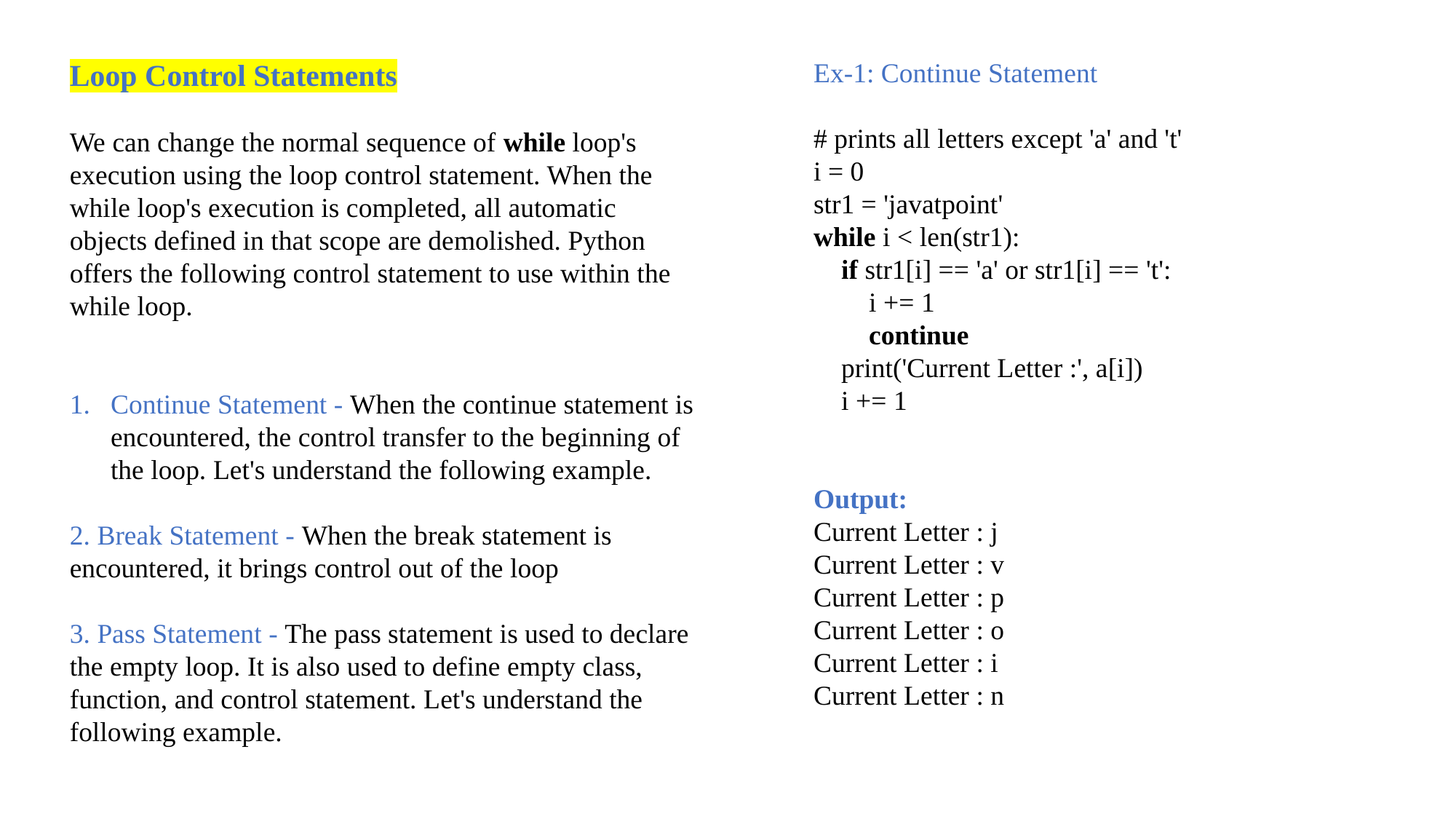

Loop Control Statements
We can change the normal sequence of while loop's execution using the loop control statement. When the while loop's execution is completed, all automatic objects defined in that scope are demolished. Python offers the following control statement to use within the while loop.

Continue Statement - When the continue statement is encountered, the control transfer to the beginning of the loop. Let's understand the following example.

2. Break Statement - When the break statement is encountered, it brings control out of the loop

3. Pass Statement - The pass statement is used to declare the empty loop. It is also used to define empty class, function, and control statement. Let's understand the following example.

Ex-1: Continue Statement

# prints all letters except 'a' and 't'
i = 0
str1 = 'javatpoint'
while i < len(str1):
    if str1[i] == 'a' or str1[i] == 't':
        i += 1
        continue
    print('Current Letter :', a[i])
    i += 1

Output:
Current Letter : j
Current Letter : v
Current Letter : p
Current Letter : o
Current Letter : i
Current Letter : n